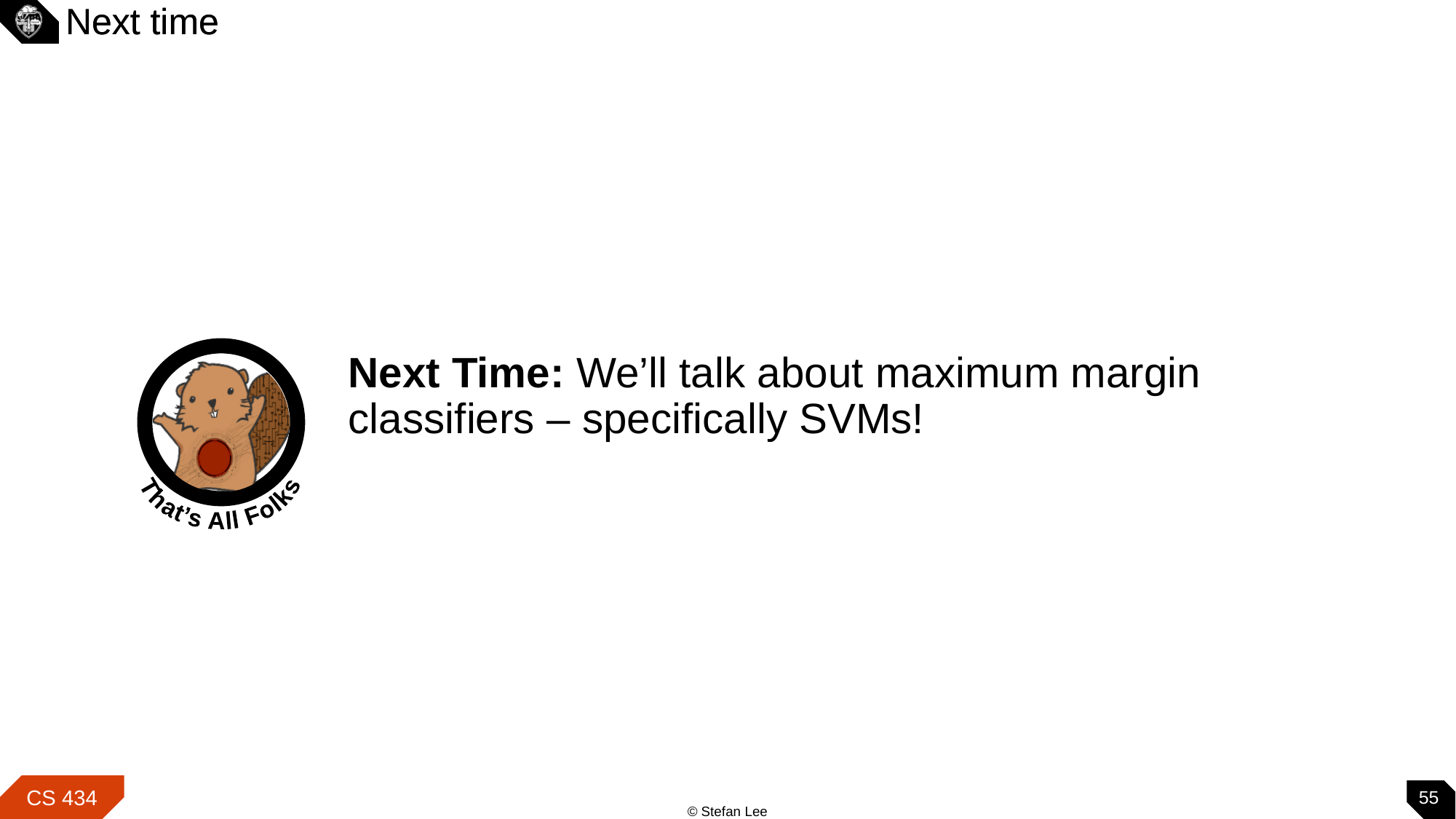

Next time
Next Time: We’ll talk about maximum margin classifiers – specifically SVMs!

55